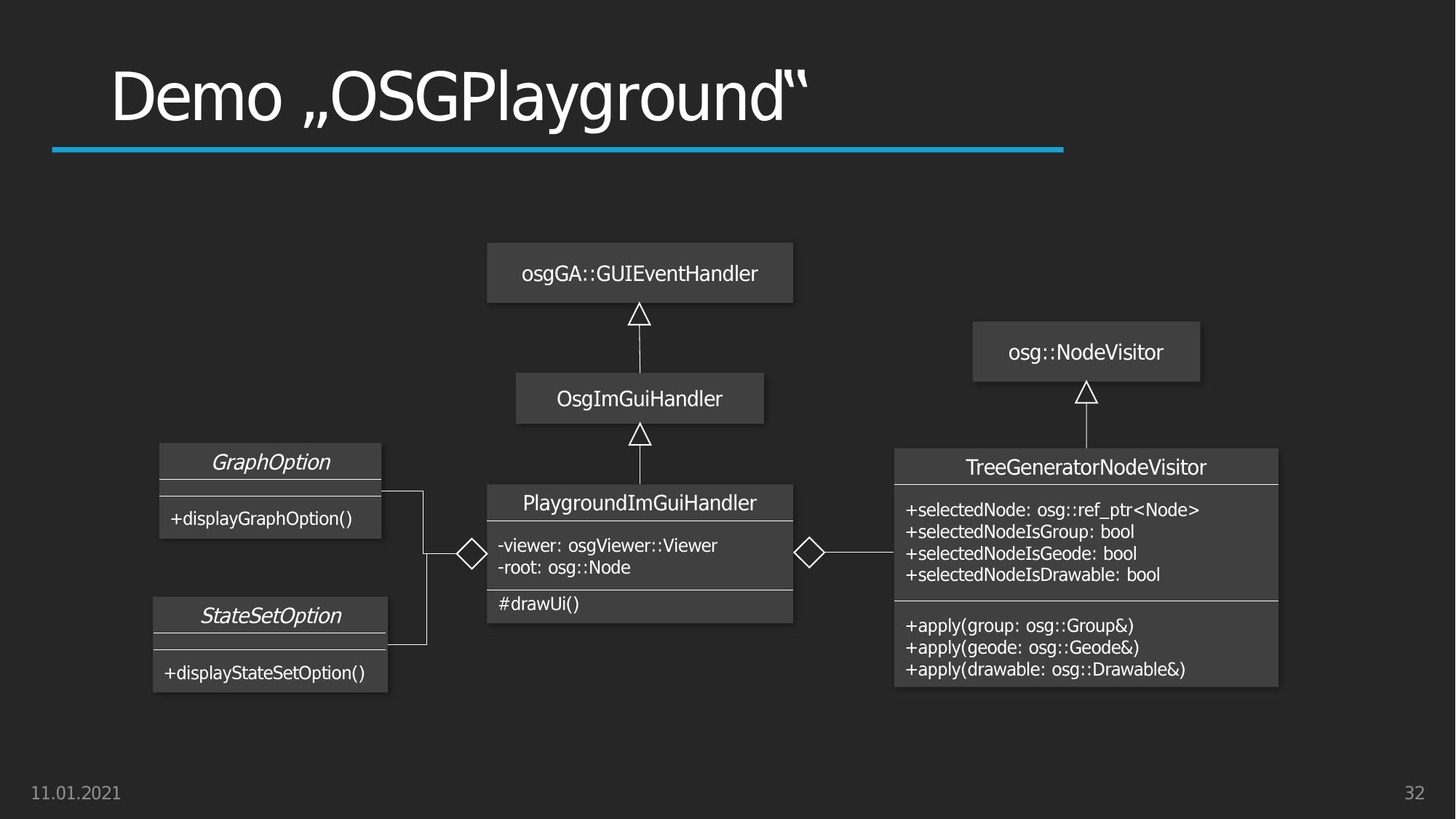

# Demo „OSGPlayground“
osgGA::GUIEventHandler

osg::NodeVisitor
OsgImGuiHandler

GraphOption

+displayGraphOption()
TreeGeneratorNodeVisitor

+selectedNode: osg::ref_ptr<Node>
+selectedNodeIsGroup: bool
+selectedNodeIsGeode: bool
+selectedNodeIsDrawable: bool

+apply(group: osg::Group&)
+apply(geode: osg::Geode&)
+apply(drawable: osg::Drawable&)
PlaygroundImGuiHandler

-viewer: osgViewer::Viewer
-root: osg::Node

#drawUi()

StateSetOption

+displayStateSetOption()
32
11.01.2021